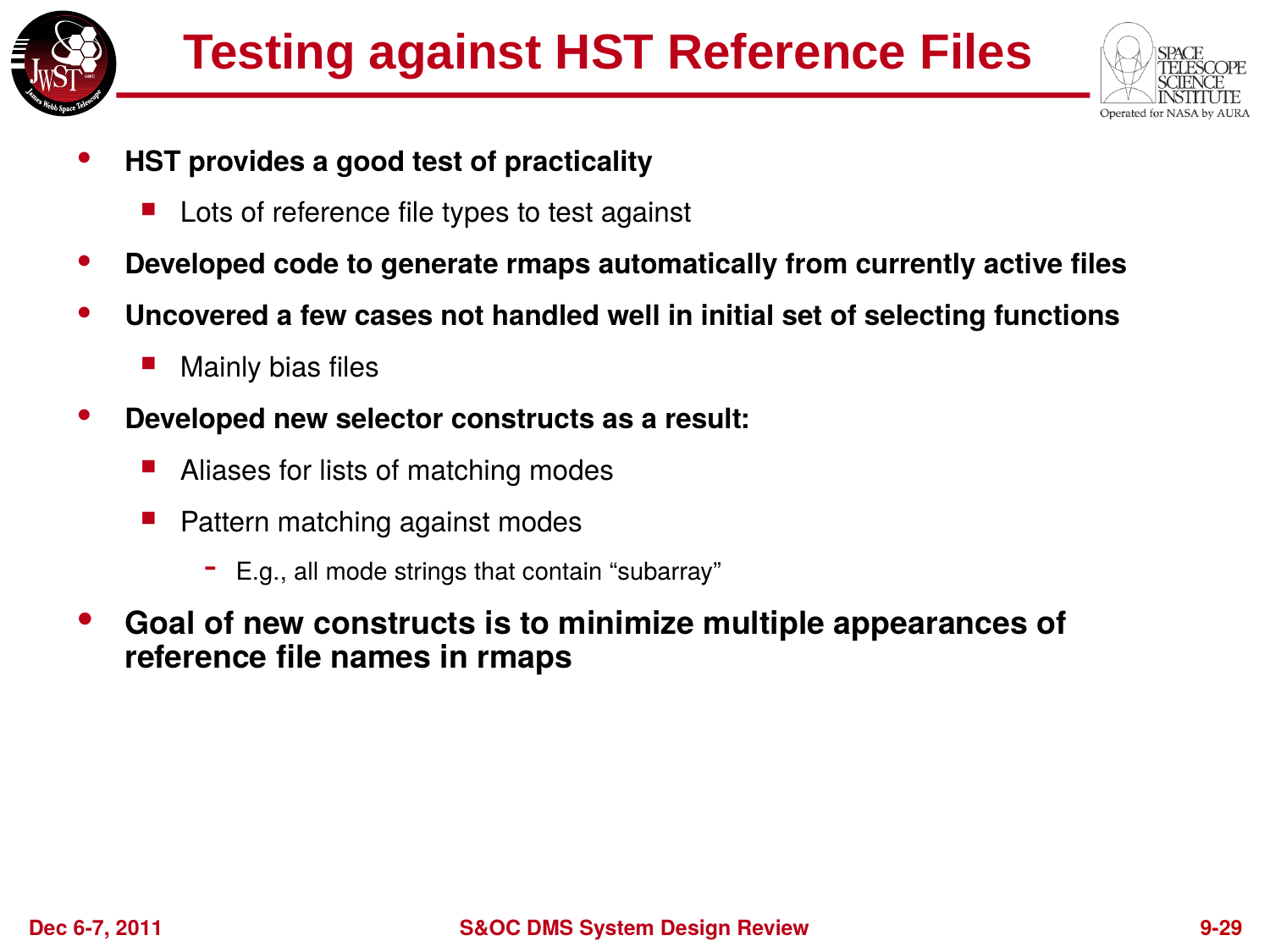

Testing against HST Reference Files
HST provides a good test of practicality
Lots of reference file types to test against
Developed code to generate rmaps automatically from currently active files
Uncovered a few cases not handled well in initial set of selecting functions
Mainly bias files
Developed new selector constructs as a result:
Aliases for lists of matching modes
Pattern matching against modes
E.g., all mode strings that contain “subarray”
Goal of new constructs is to minimize multiple appearances of reference file names in rmaps

9-29

Dec 6-7, 2011
S&OC DMS System Design Review